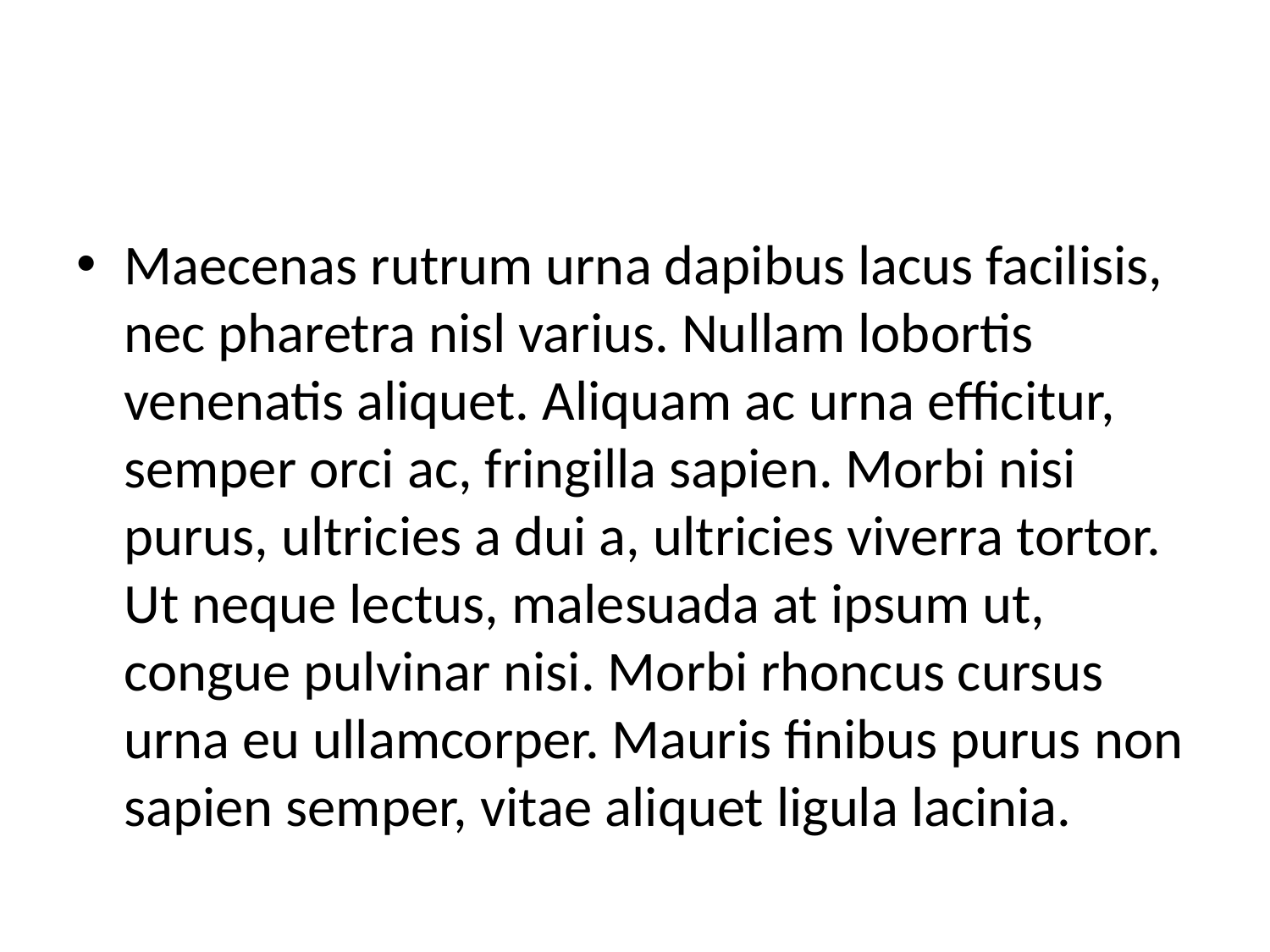

#
Maecenas rutrum urna dapibus lacus facilisis, nec pharetra nisl varius. Nullam lobortis venenatis aliquet. Aliquam ac urna efficitur, semper orci ac, fringilla sapien. Morbi nisi purus, ultricies a dui a, ultricies viverra tortor. Ut neque lectus, malesuada at ipsum ut, congue pulvinar nisi. Morbi rhoncus cursus urna eu ullamcorper. Mauris finibus purus non sapien semper, vitae aliquet ligula lacinia.